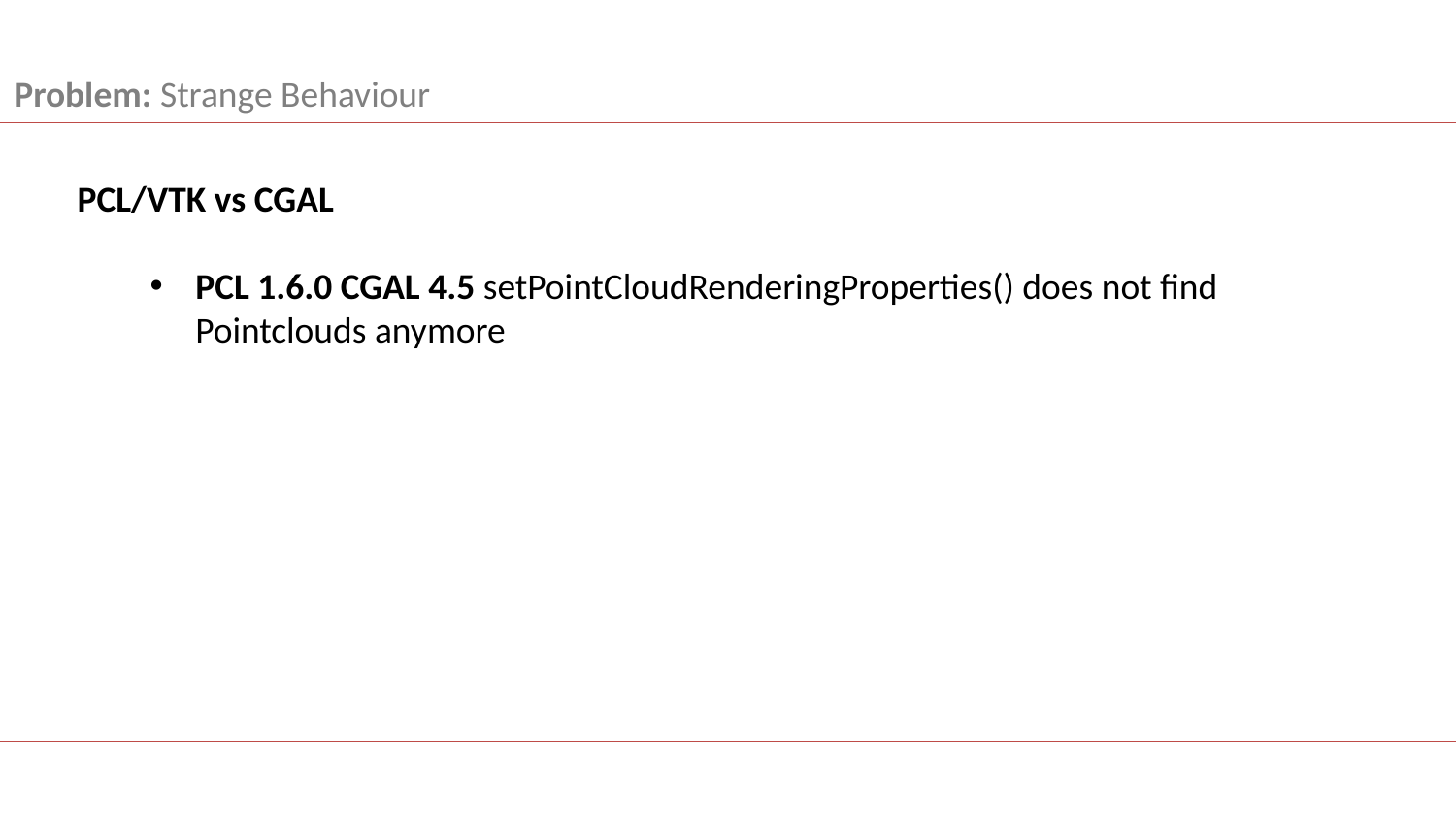

Problem: Strange Behaviour
PCL/VTK vs CGAL

PCL 1.6.0 CGAL 4.5 setPointCloudRenderingProperties() does not find Pointclouds anymore